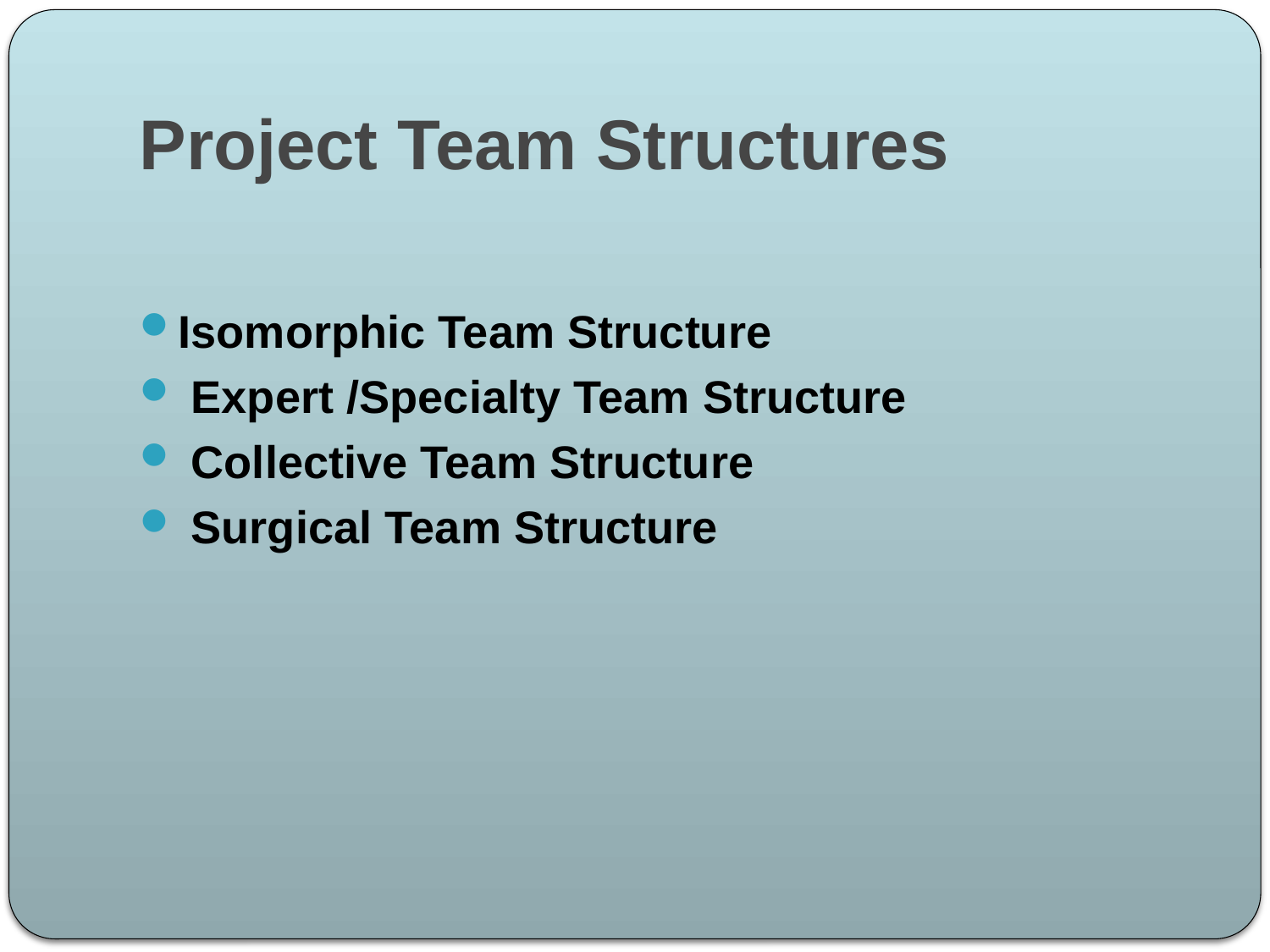

# Project Team Structures
Isomorphic Team Structure
 Expert /Specialty Team Structure
 Collective Team Structure
 Surgical Team Structure